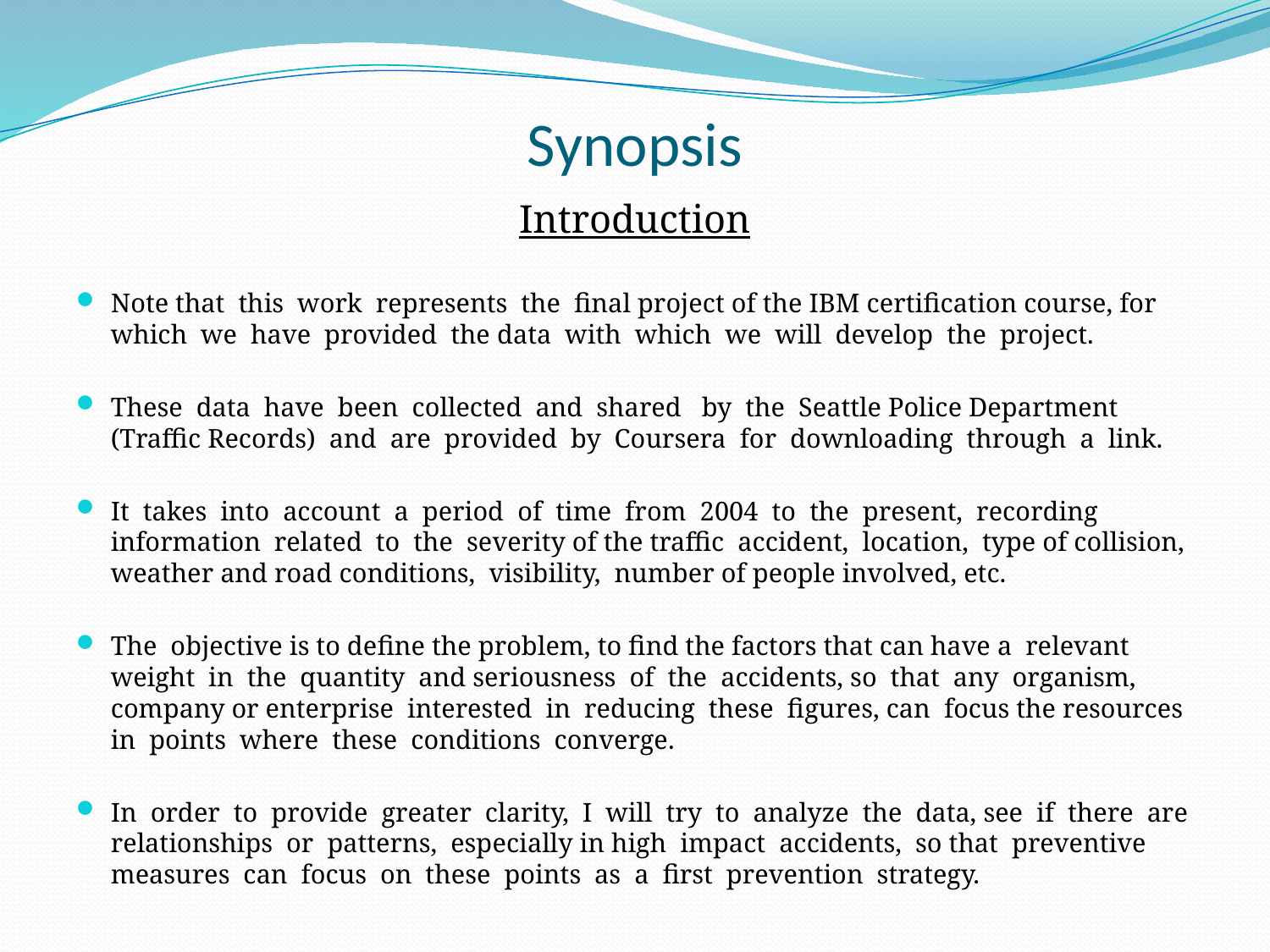

# Synopsis
Introduction

Note that  this  work  represents  the  final project of the IBM certification course, for which  we  have  provided  the data  with  which  we  will  develop  the  project.

These  data  have  been  collected  and  shared   by  the  Seattle Police Department (Traffic Records)  and  are  provided  by  Coursera  for  downloading  through  a  link.

It  takes  into  account  a  period  of  time  from  2004  to  the  present,  recording information  related  to  the  severity of the traffic  accident,  location,  type of collision, weather and road conditions,  visibility,  number of people involved, etc.

The  objective is to define the problem, to find the factors that can have a  relevant  weight  in  the  quantity  and seriousness  of  the  accidents, so  that  any  organism, company or enterprise  interested  in  reducing  these  figures, can  focus the resources  in  points  where  these  conditions  converge.

In  order  to  provide  greater  clarity,  I  will  try  to  analyze  the  data, see  if  there  are relationships  or  patterns,  especially in high  impact  accidents,  so that  preventive measures  can  focus  on  these  points  as  a  first  prevention  strategy.